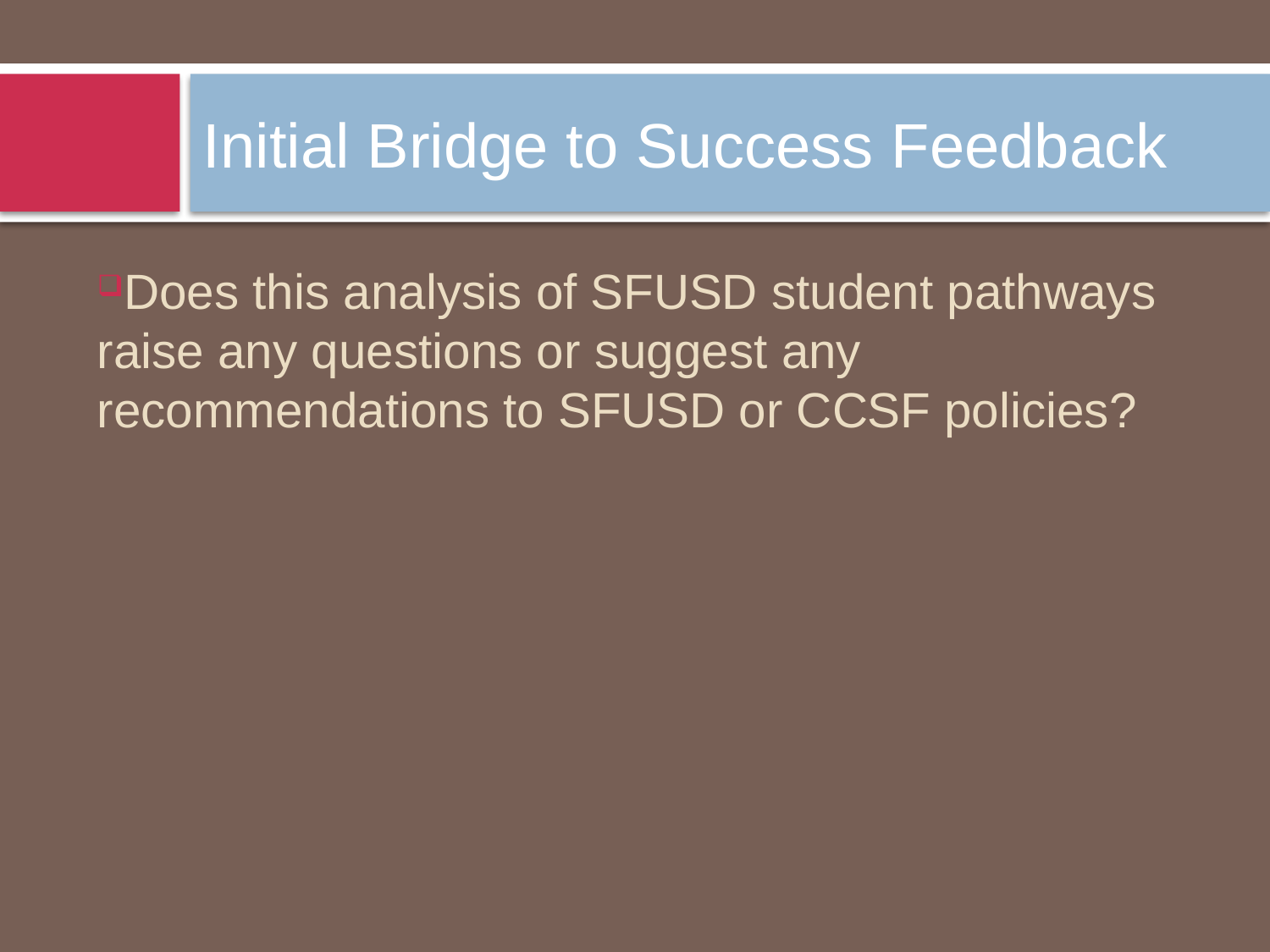

# Initial Bridge to Success Feedback
Does this analysis of SFUSD student pathways raise any questions or suggest any recommendations to SFUSD or CCSF policies?